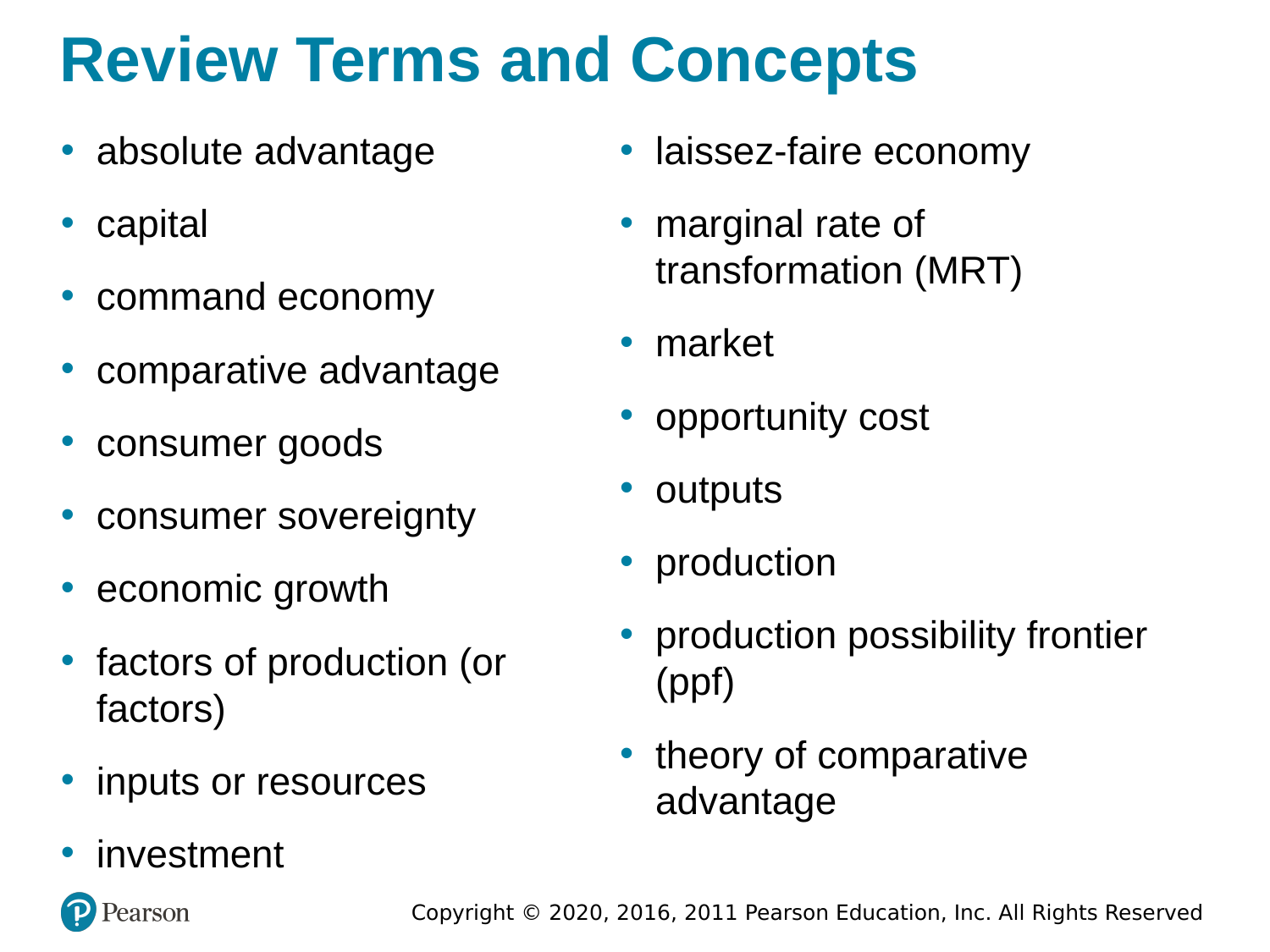

# Review Terms and Concepts
absolute advantage
capital
command economy
comparative advantage
consumer goods
consumer sovereignty
economic growth
factors of production (or factors)
inputs or resources
investment
laissez-faire economy
marginal rate of transformation (MRT)
market
opportunity cost
outputs
production
production possibility frontier (ppf)
theory of comparative advantage